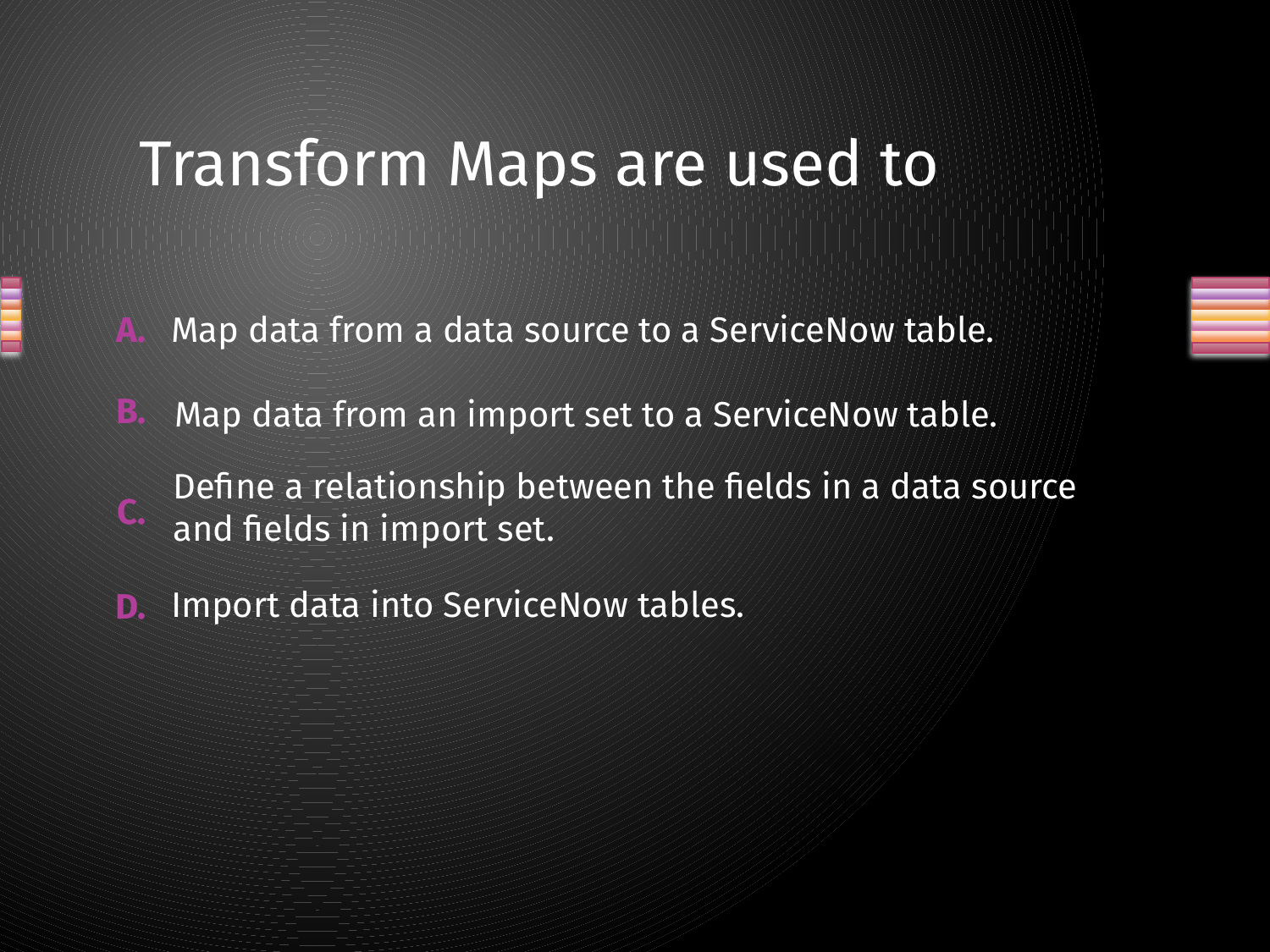

Transform Maps are used to
Map data from a data source to a ServiceNow table.
Map data from an import set to a ServiceNow table.
Define a relationship between the fields in a data source and fields in import set.
Import data into ServiceNow tables.